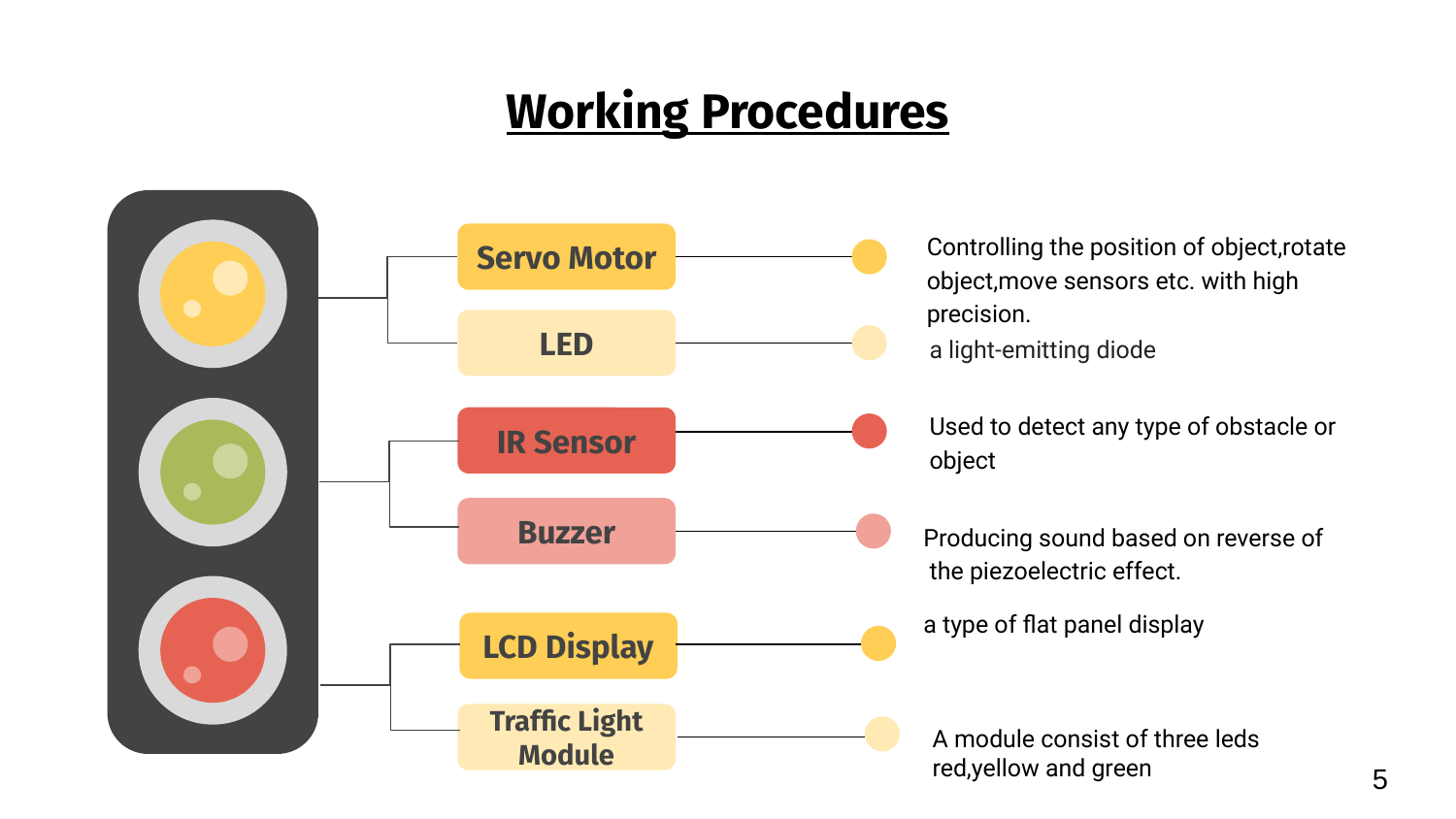

# Working Procedures

Servo Motor
Controlling the position of object,rotate object,move sensors etc. with high precision.

a light-emitting diode
LED

Used to detect any type of obstacle or object
IR Sensor

Buzzer
 Producing sound based on reverse of    the piezoelectric effect.

a type of flat panel display
LCD Display

Traffic Light Module
A module consist of three leds red,yellow and green

5